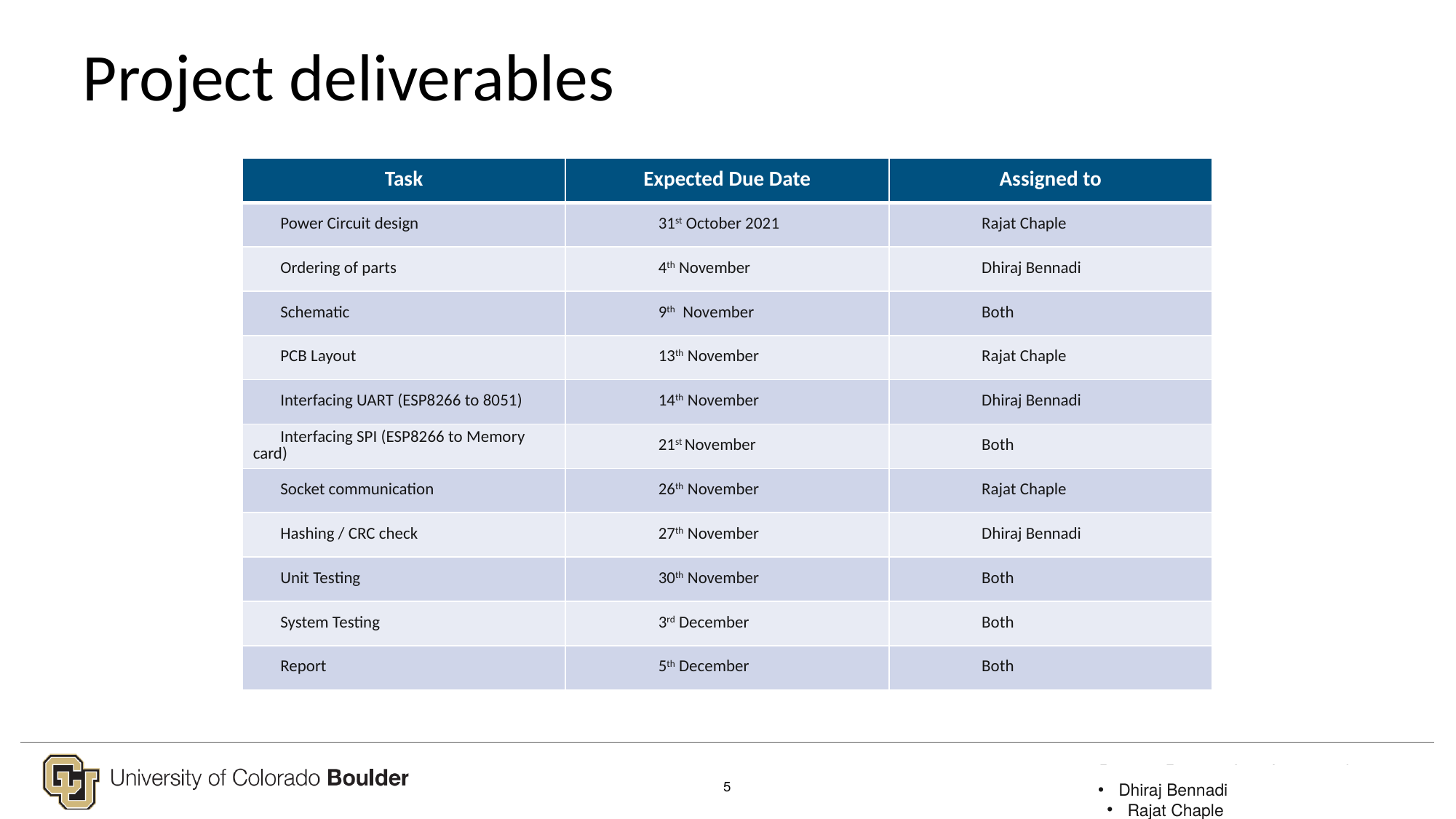

Project deliverables
| Task | Expected Due Date | Assigned to |
| --- | --- | --- |
| Power Circuit design | 31st October 2021 | Rajat Chaple |
| Ordering of parts | 4th November | Dhiraj Bennadi |
| Schematic | 9th November | Both |
| PCB Layout | 13th November | Rajat Chaple |
| Interfacing UART (ESP8266 to 8051) | 14th November | Dhiraj Bennadi |
| Interfacing SPI (ESP8266 to Memory card) | 21st November | Both |
| Socket communication | 26th November | Rajat Chaple |
| Hashing / CRC check | 27th November | Dhiraj Bennadi |
| Unit Testing | 30th November | Both |
| System Testing | 3rd December | Both |
| Report | 5th December | Both |
5